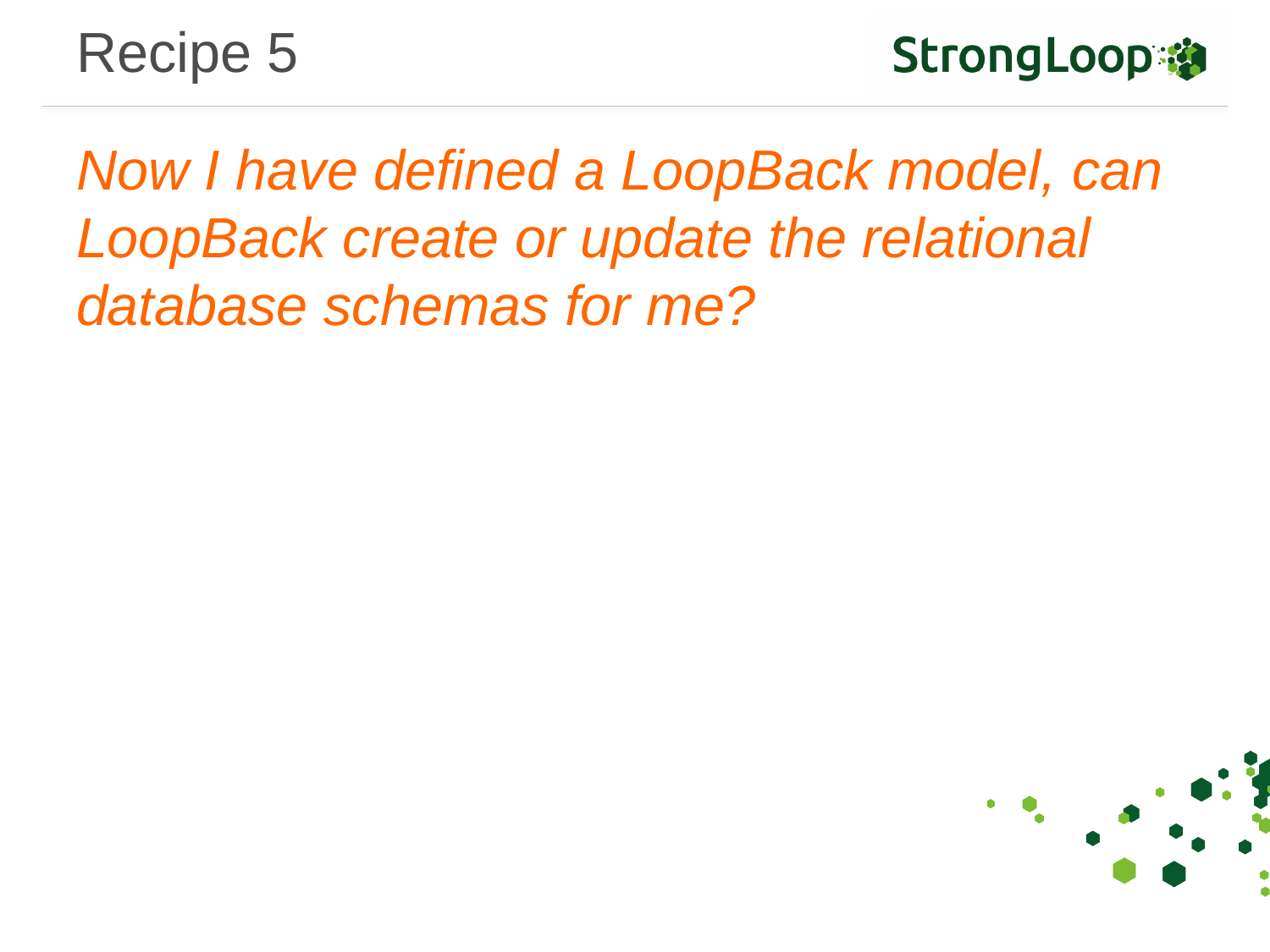

# Recipe 5
Now I have defined a LoopBack model, can LoopBack create or update the relational database schemas for me?